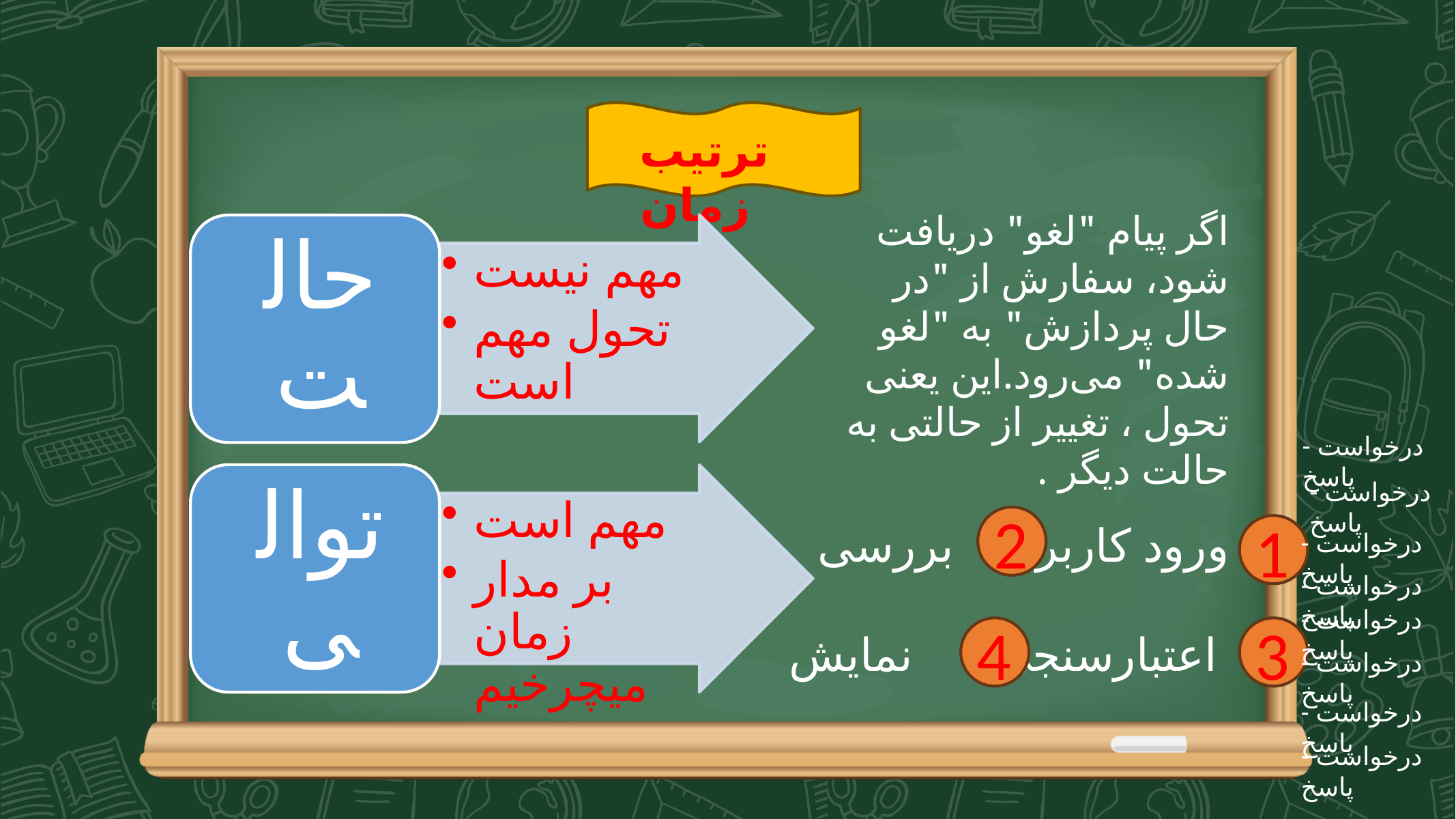

ترتیب زمان
اگر پیام "لغو" دریافت شود، سفارش از "در حال پردازش" به "لغو شده" می‌رود.این یعنی تحول ، تغییر از حالتی به حالت دیگر .
مهم نیست
تحول مهم است
حالت
مهم است
بر مدار زمان میچرخیم
توالی
درخواست - پاسخ
درخواست - پاسخ
2
1

ورود کاربر       بررسی

 اعتبارسنجی       نمایش

درخواست - پاسخ
درخواست - پاسخ
درخواست - پاسخ
4
3

درخواست - پاسخ
درخواست - پاسخ
درخواست - پاسخ